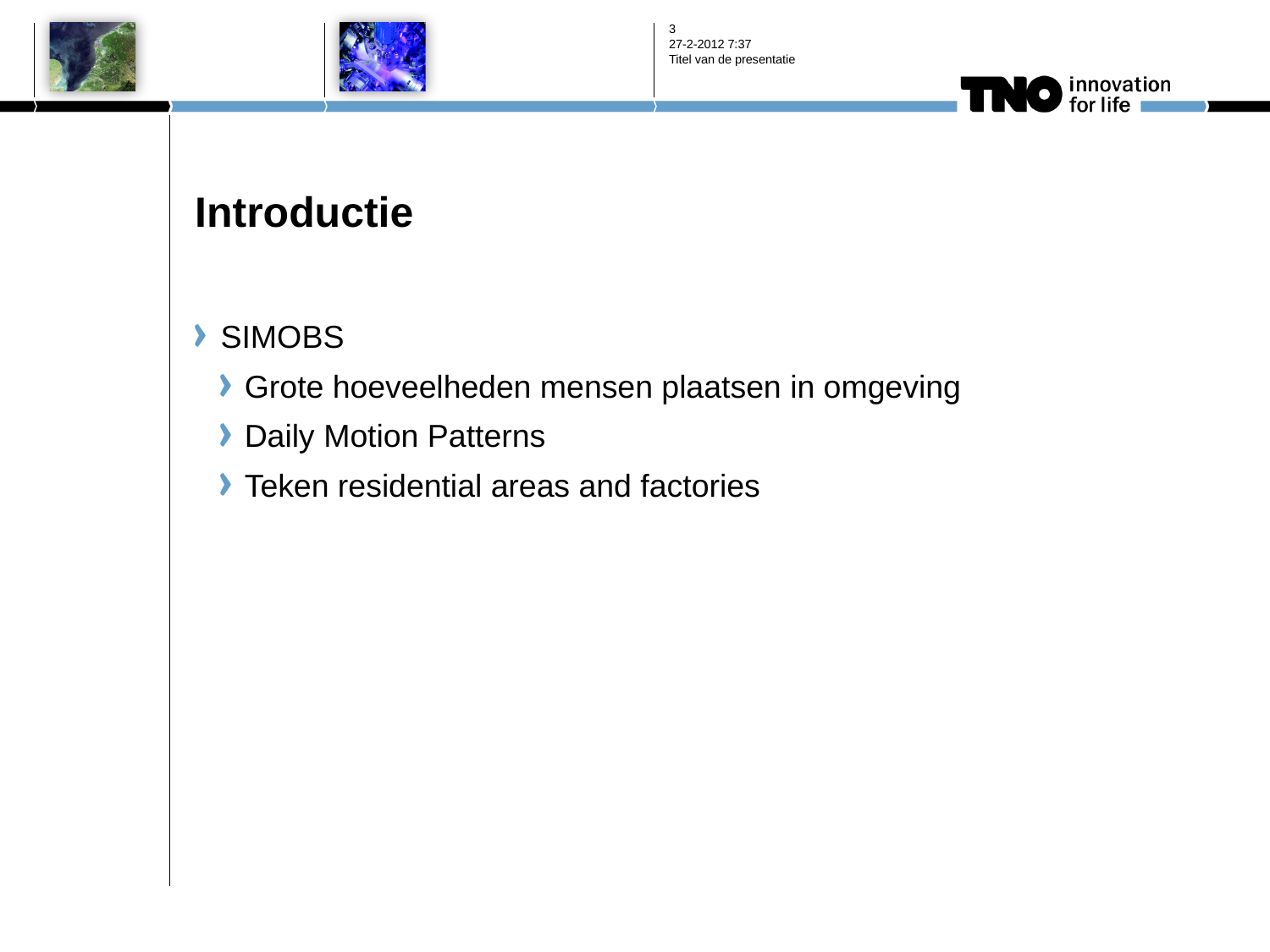

3
27-2-2012 7:37
Titel van de presentatie
# Introductie
SIMOBS
Grote hoeveelheden mensen plaatsen in omgeving
Daily Motion Patterns
Teken residential areas and factories